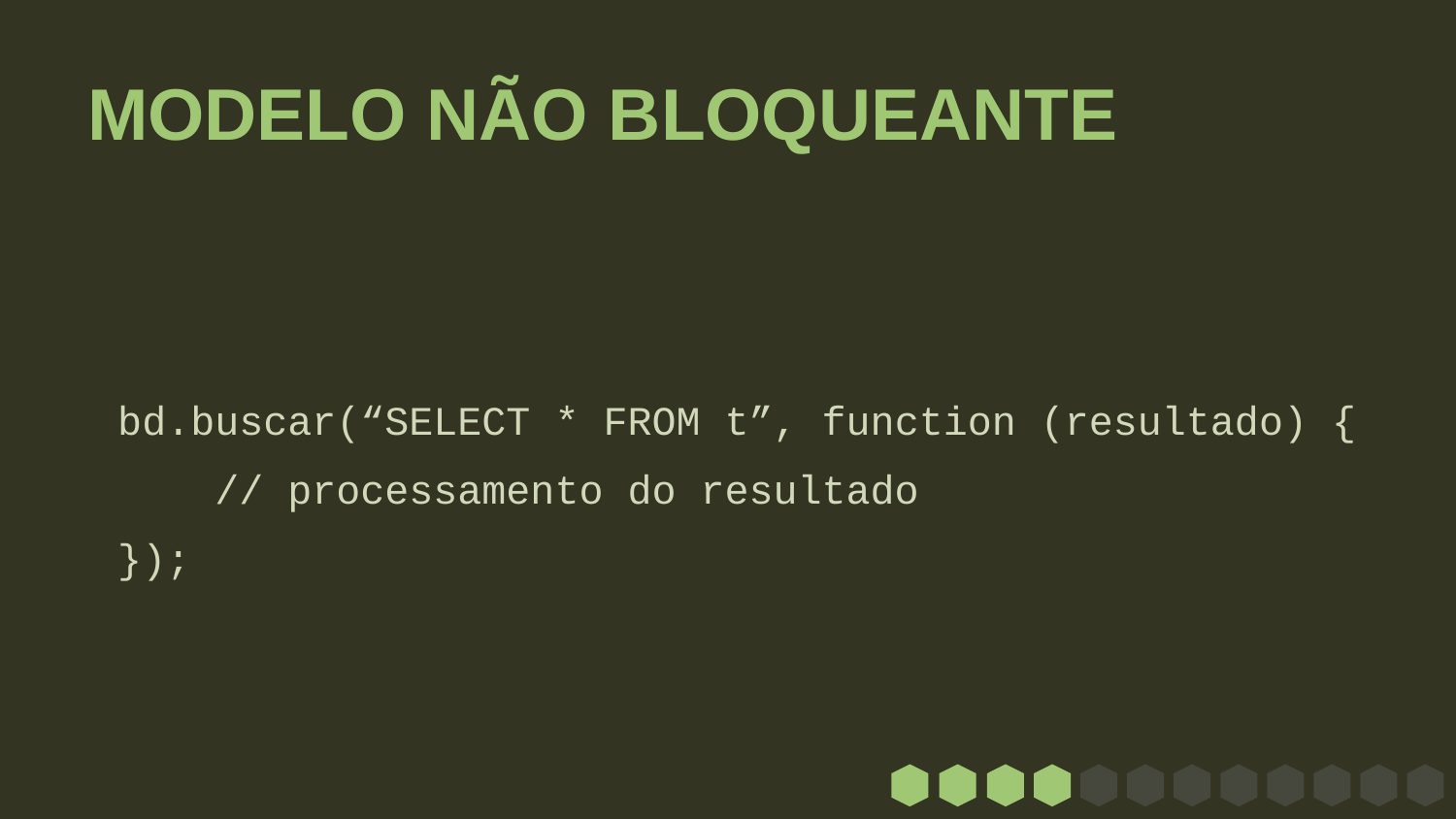

# MODELO NÃO BLOQUEANTE
bd.buscar(“SELECT * FROM t”, function (resultado) {
// processamento do resultado
});